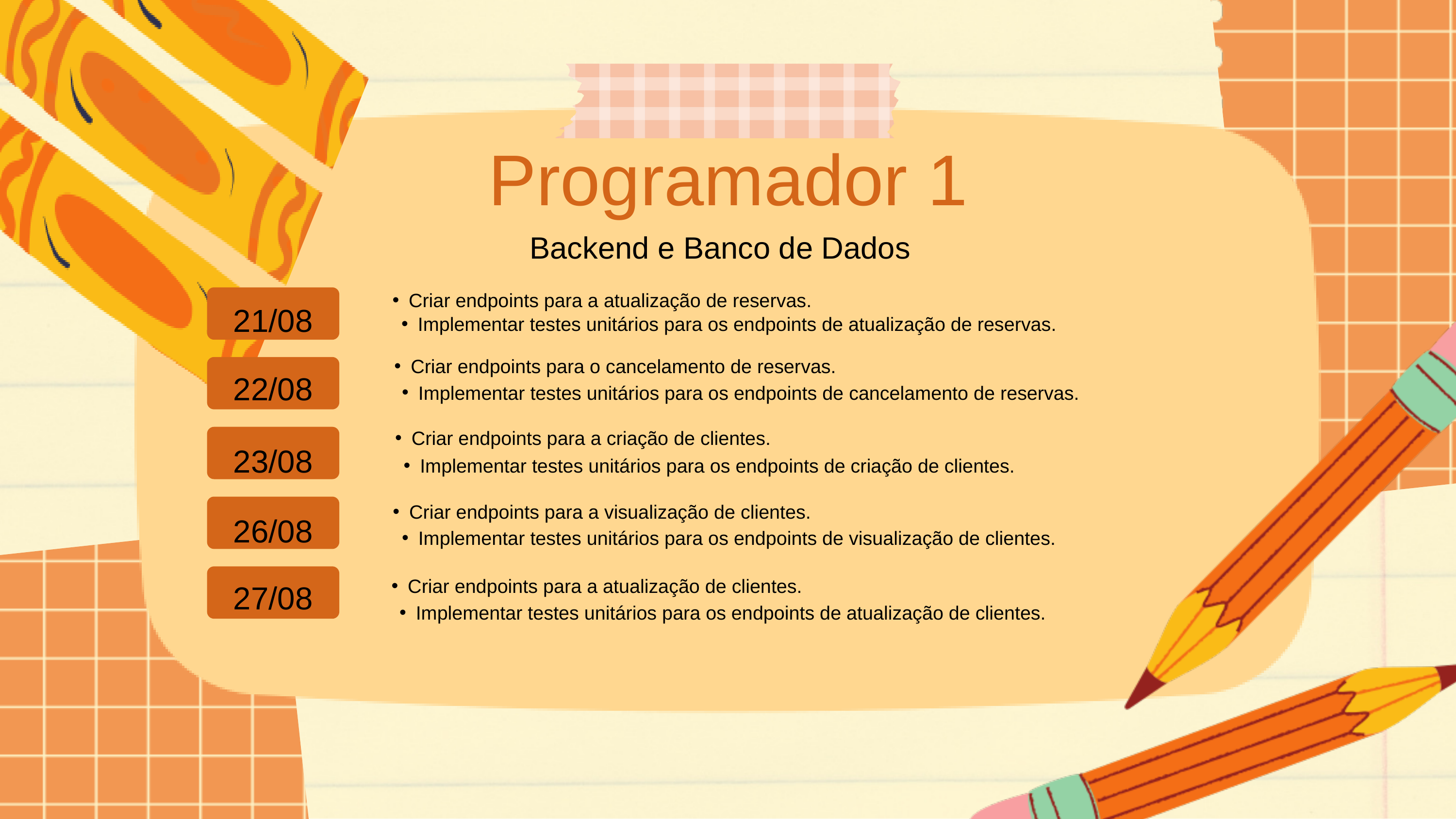

Programador 1
 Backend e Banco de Dados
21/08
Criar endpoints para a atualização de reservas.

Implementar testes unitários para os endpoints de atualização de reservas.
Criar endpoints para o cancelamento de reservas.
22/08

Implementar testes unitários para os endpoints de cancelamento de reservas.
Criar endpoints para a criação de clientes.
23/08

Implementar testes unitários para os endpoints de criação de clientes.
26/08
Criar endpoints para a visualização de clientes.

Implementar testes unitários para os endpoints de visualização de clientes.

27/08

Criar endpoints para a atualização de clientes.
Implementar testes unitários para os endpoints de atualização de clientes.